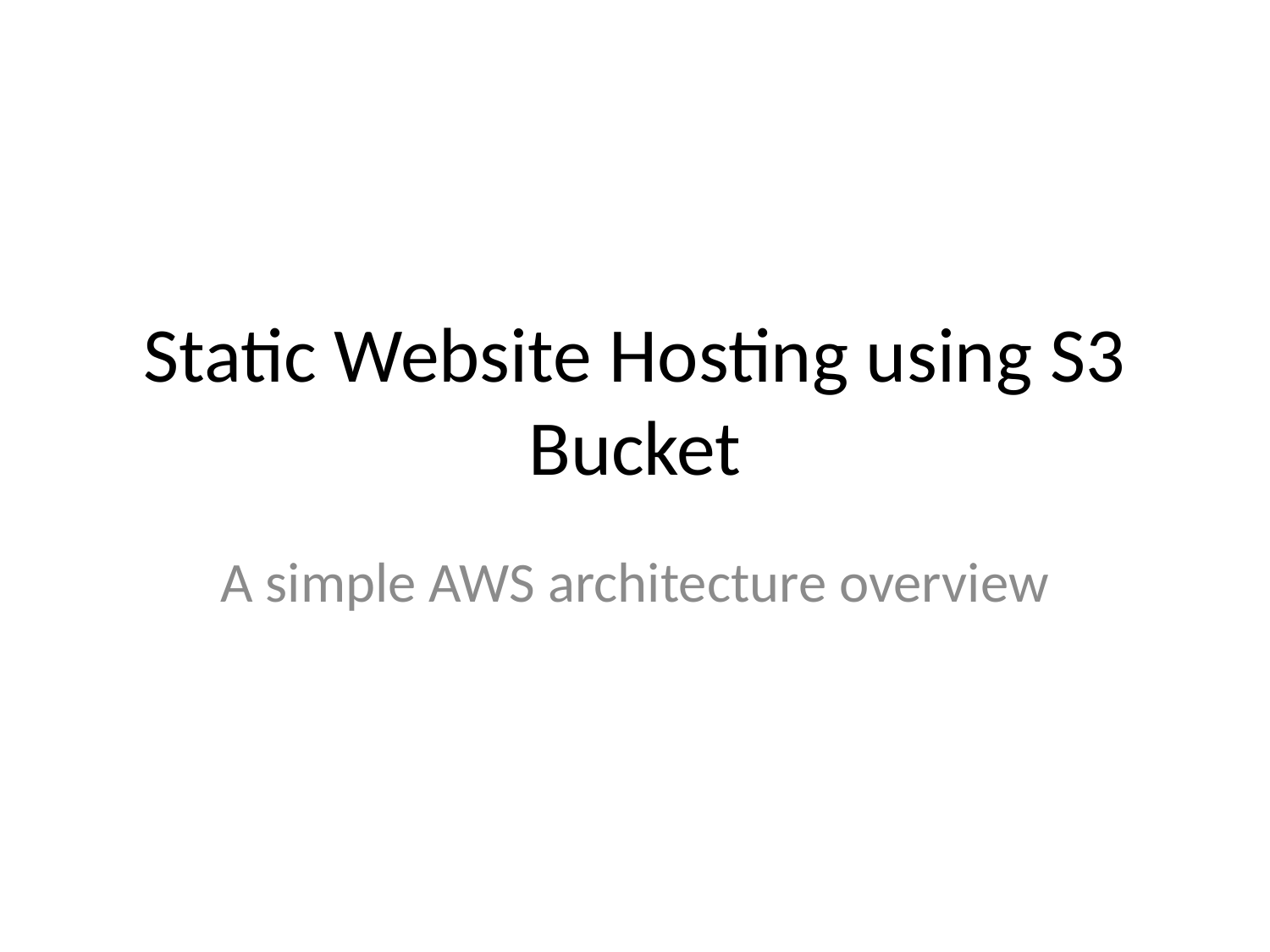

# Static Website Hosting using S3 Bucket
A simple AWS architecture overview